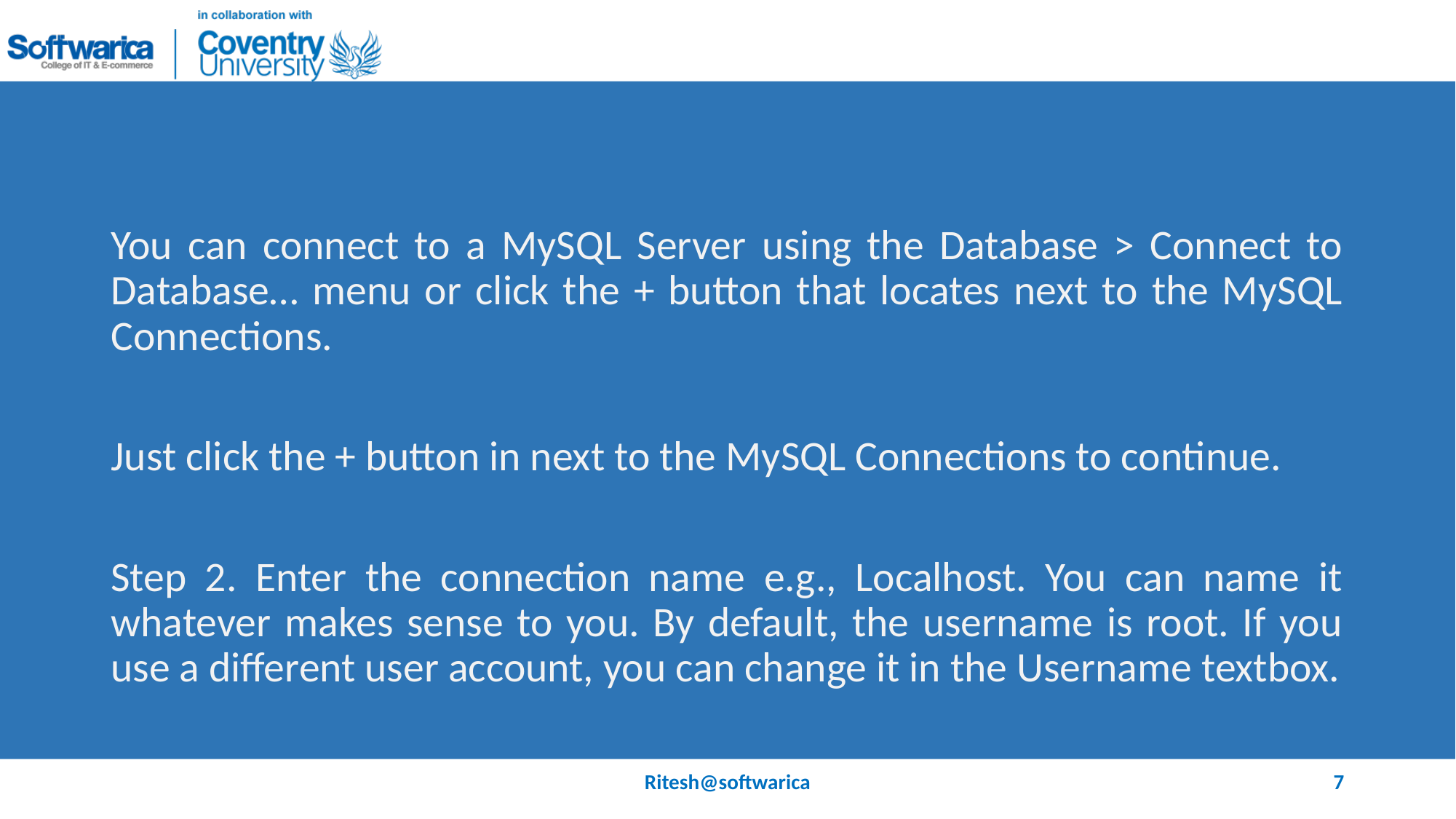

#
You can connect to a MySQL Server using the Database > Connect to Database… menu or click the + button that locates next to the MySQL Connections.

Just click the + button in next to the MySQL Connections to continue.

Step 2. Enter the connection name e.g., Localhost. You can name it whatever makes sense to you. By default, the username is root. If you use a different user account, you can change it in the Username textbox.
Ritesh@softwarica
7